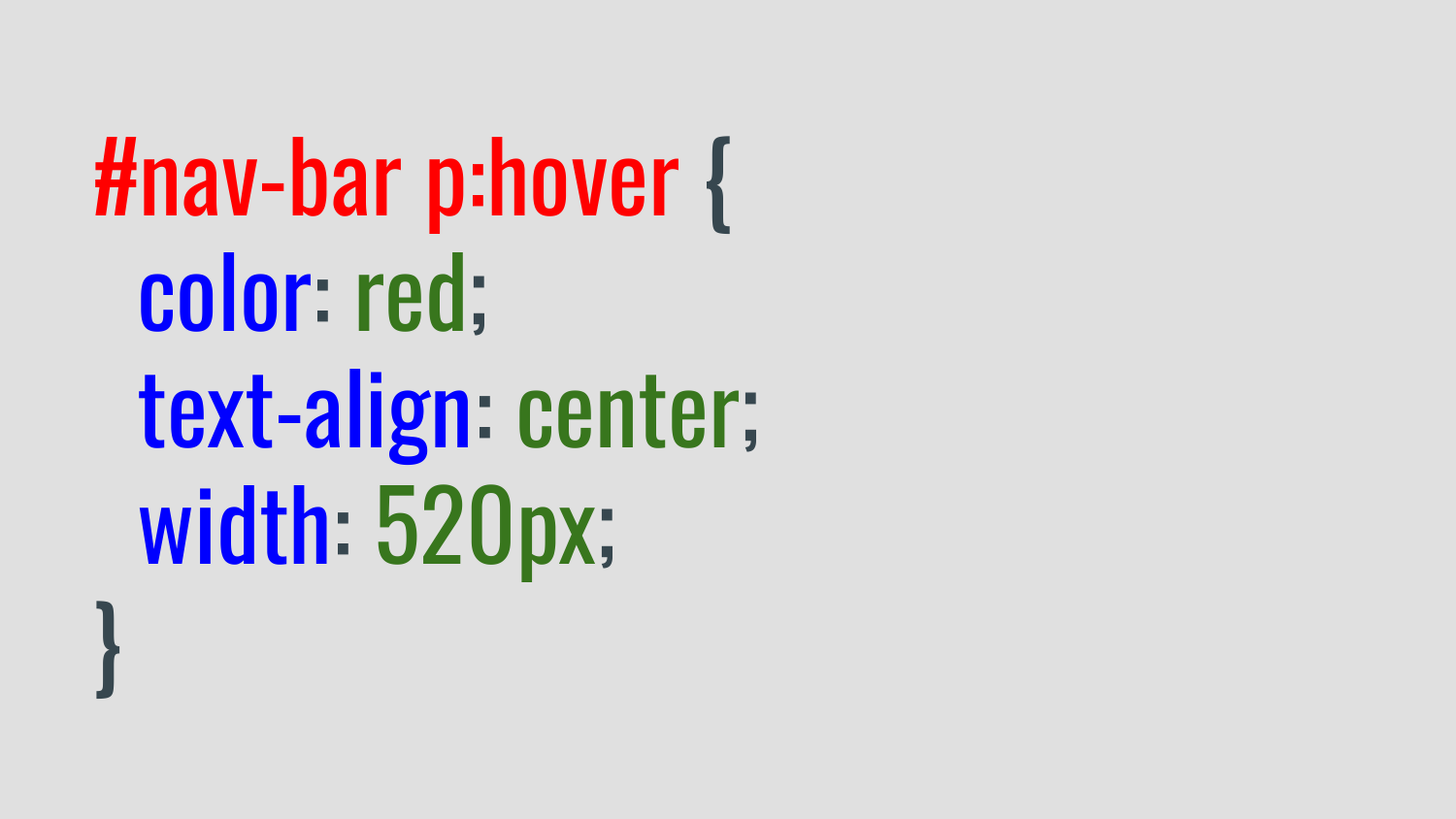

# #nav-bar p:hover {
  color: red;
  text-align: center;
  width: 520px;
}